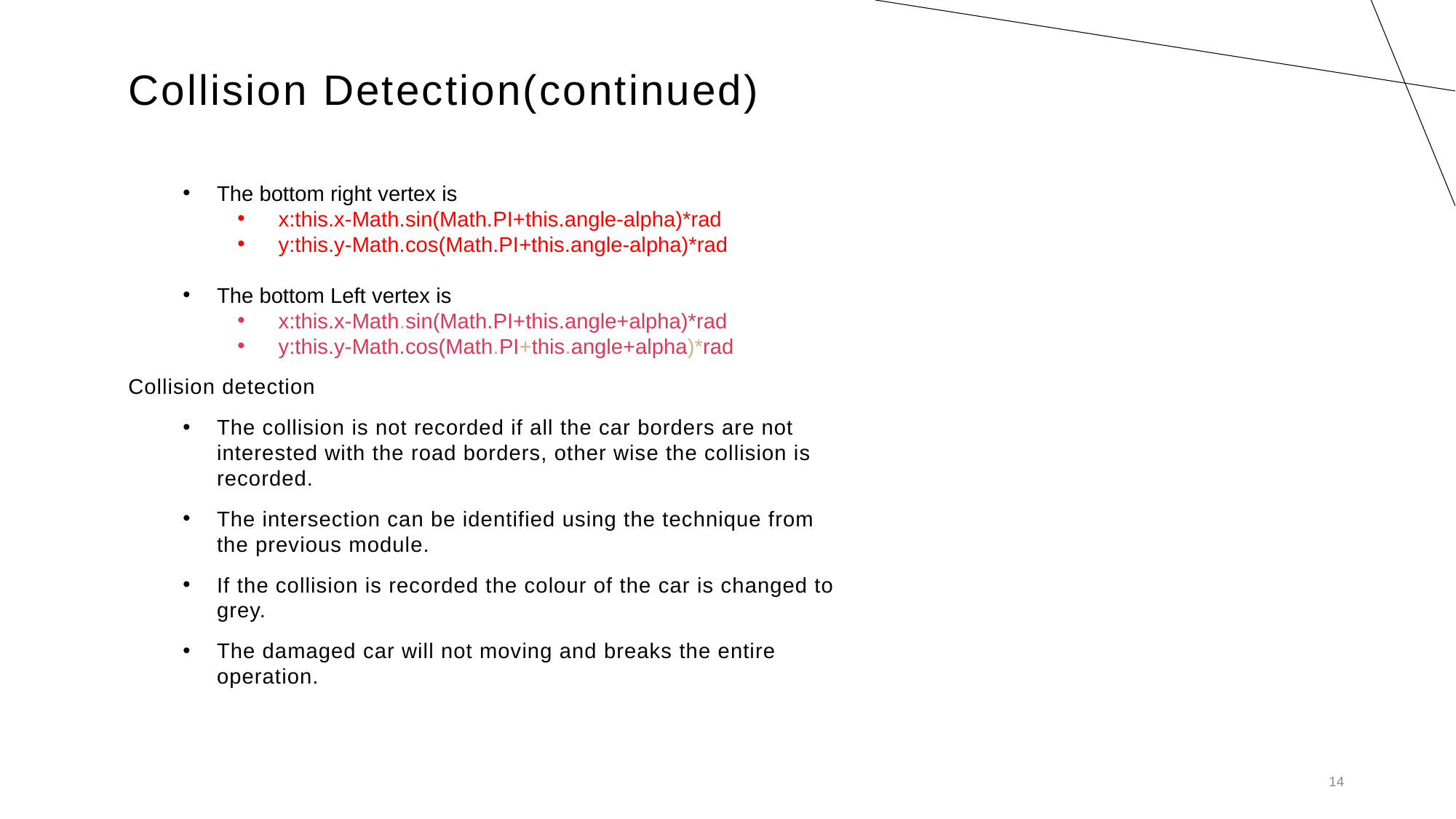

# Collision Detection(continued)
The bottom right vertex is
x:this.x-Math.sin(Math.PI+this.angle-alpha)*rad
y:this.y-Math.cos(Math.PI+this.angle-alpha)*rad

The bottom Left vertex is
x:this.x-Math.sin(Math.PI+this.angle+alpha)*rad
y:this.y-Math.cos(Math.PI+this.angle+alpha)*rad
Collision detection
The collision is not recorded if all the car borders are not interested with the road borders, other wise the collision is recorded.
The intersection can be identified using the technique from the previous module.
If the collision is recorded the colour of the car is changed to grey.
The damaged car will not moving and breaks the entire operation.

14